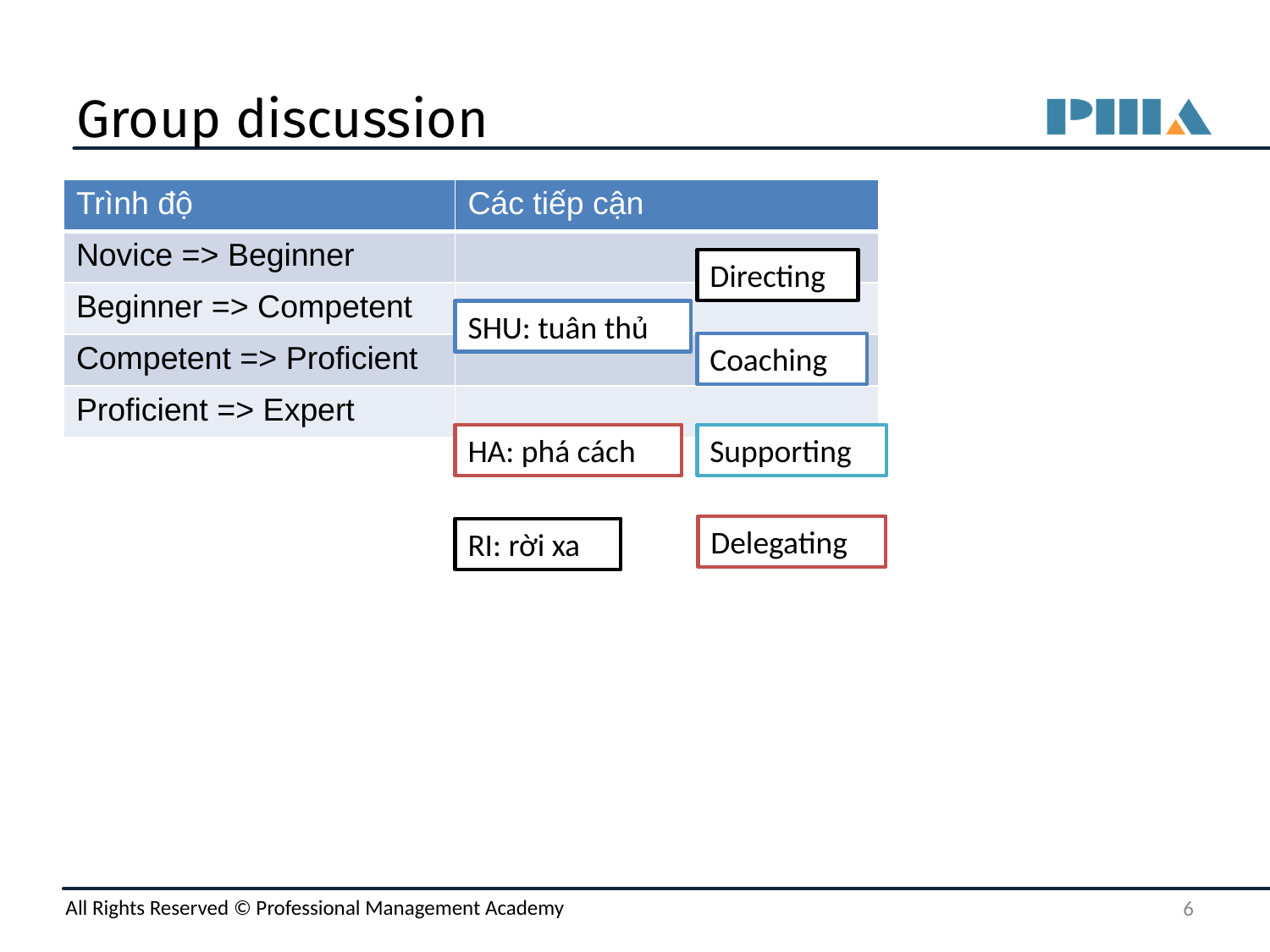

# Group discussion
| Trình độ | Các tiếp cận |
| --- | --- |
| Novice => Beginner |  |
| Beginner => Competent |  |
| Competent => Proficient |  |
| Proficient => Expert |  |
Directing
SHU: tuân thủ
Coaching
Supporting
HA: phá cách
Delegating
RI: rời xa
6